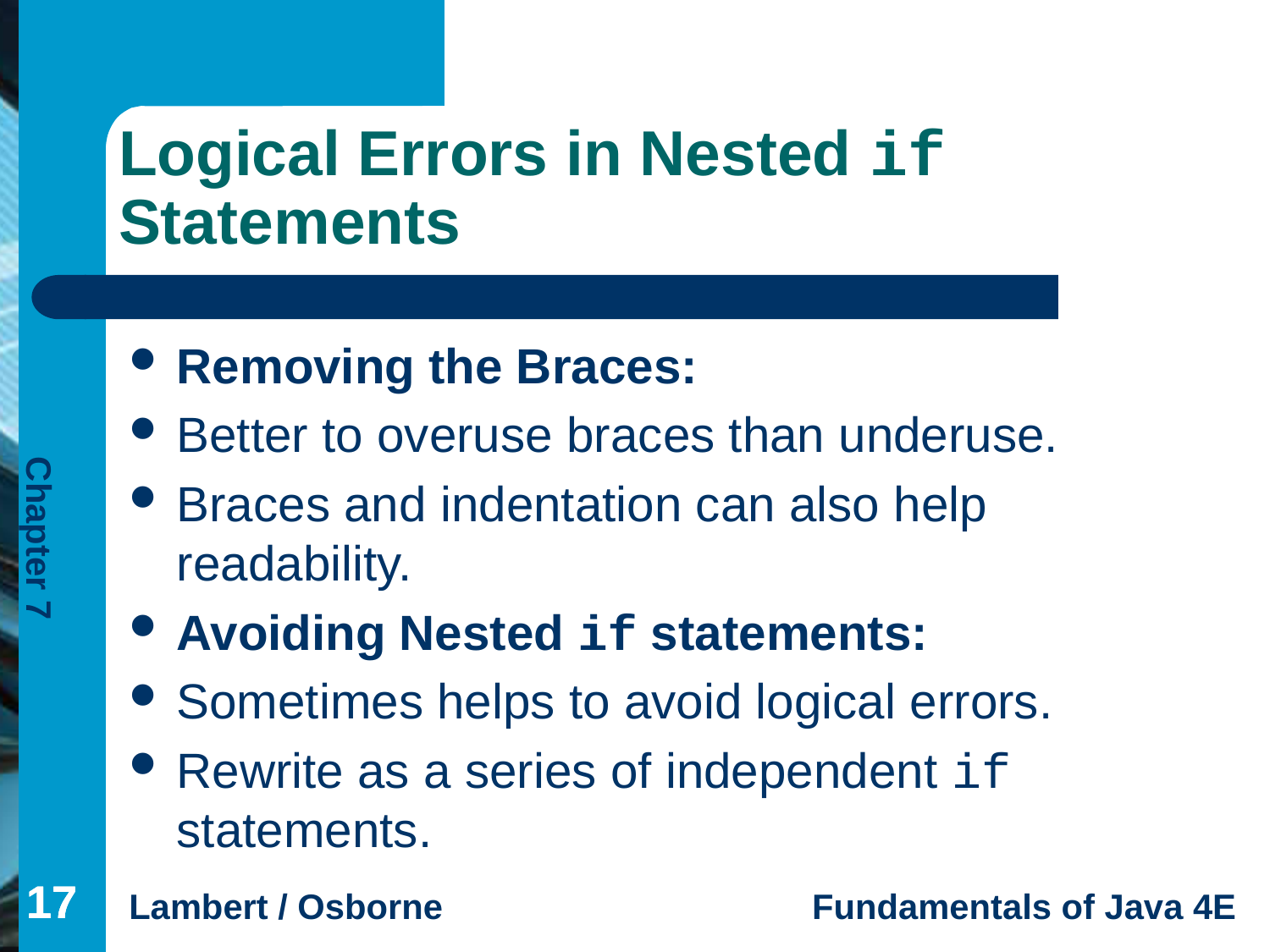

# Logical Errors in Nested if Statements
Removing the Braces:
Better to overuse braces than underuse.
Braces and indentation can also help readability.
Avoiding Nested if statements:
Sometimes helps to avoid logical errors.
Rewrite as a series of independent if statements.
17
17
17